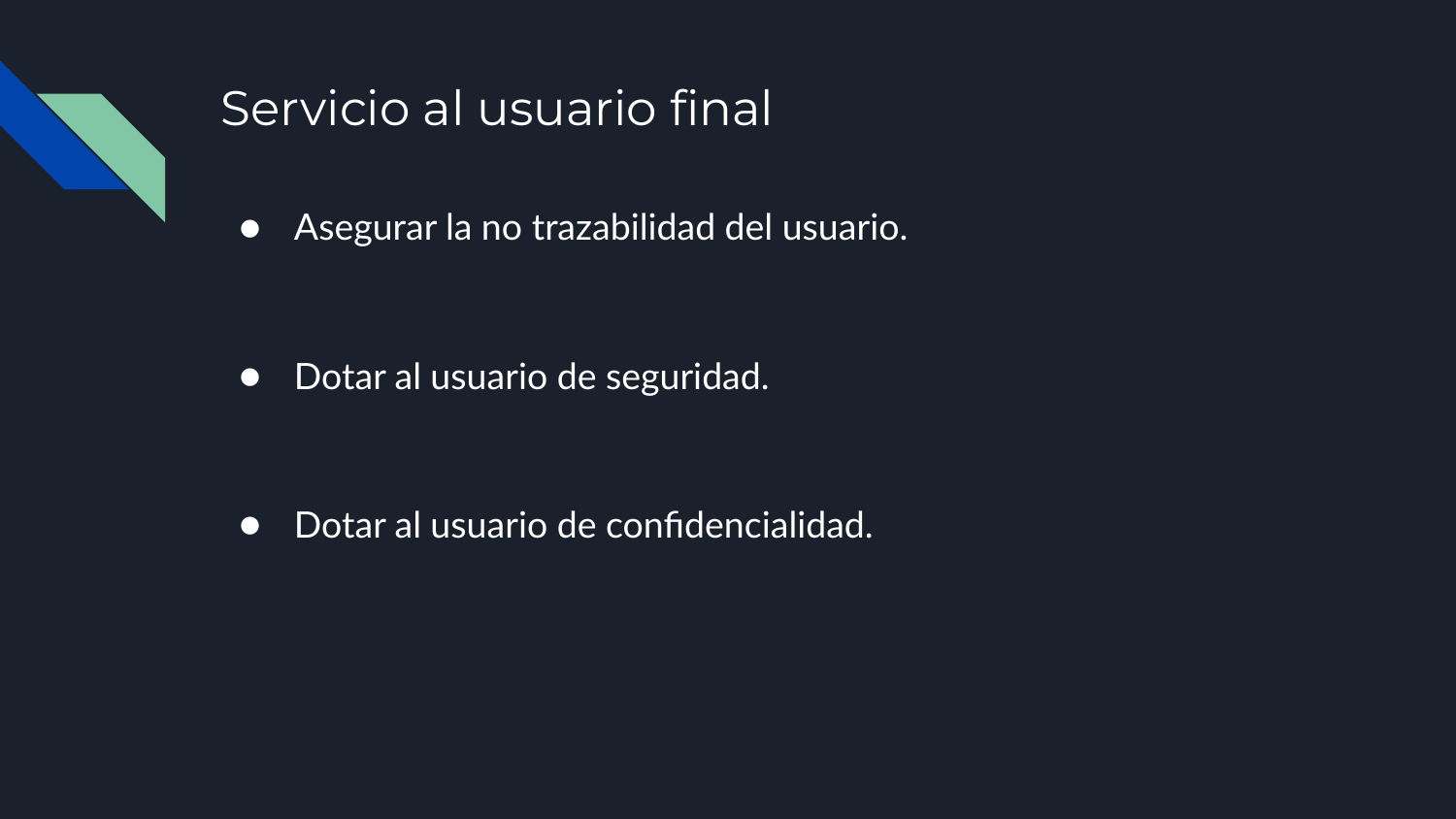

# Servicio al usuario final
Asegurar la no trazabilidad del usuario.

Dotar al usuario de seguridad.

Dotar al usuario de confidencialidad.